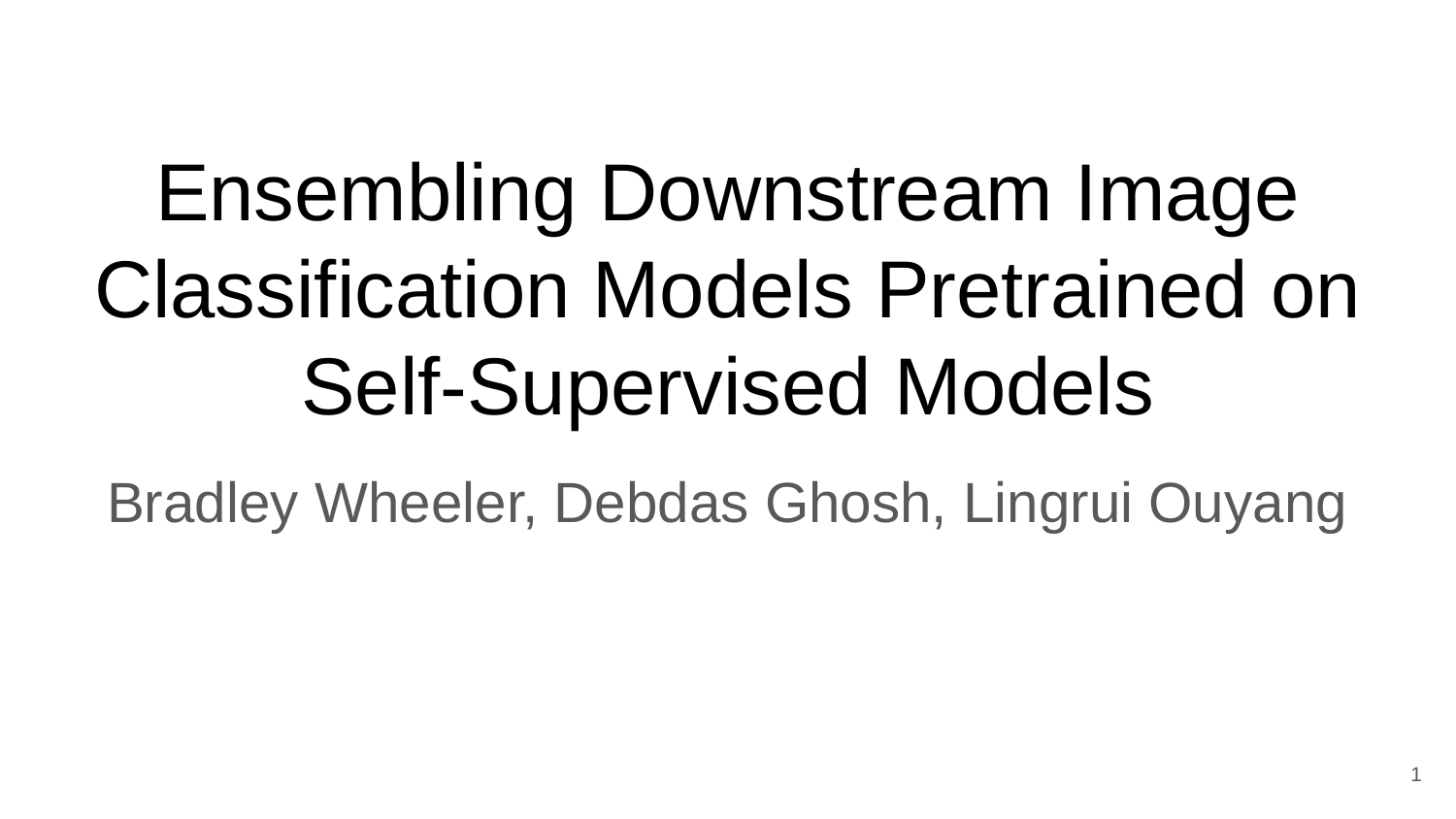

# Ensembling Downstream Image Classification Models Pretrained on Self-Supervised Models
Bradley Wheeler, Debdas Ghosh, Lingrui Ouyang
1